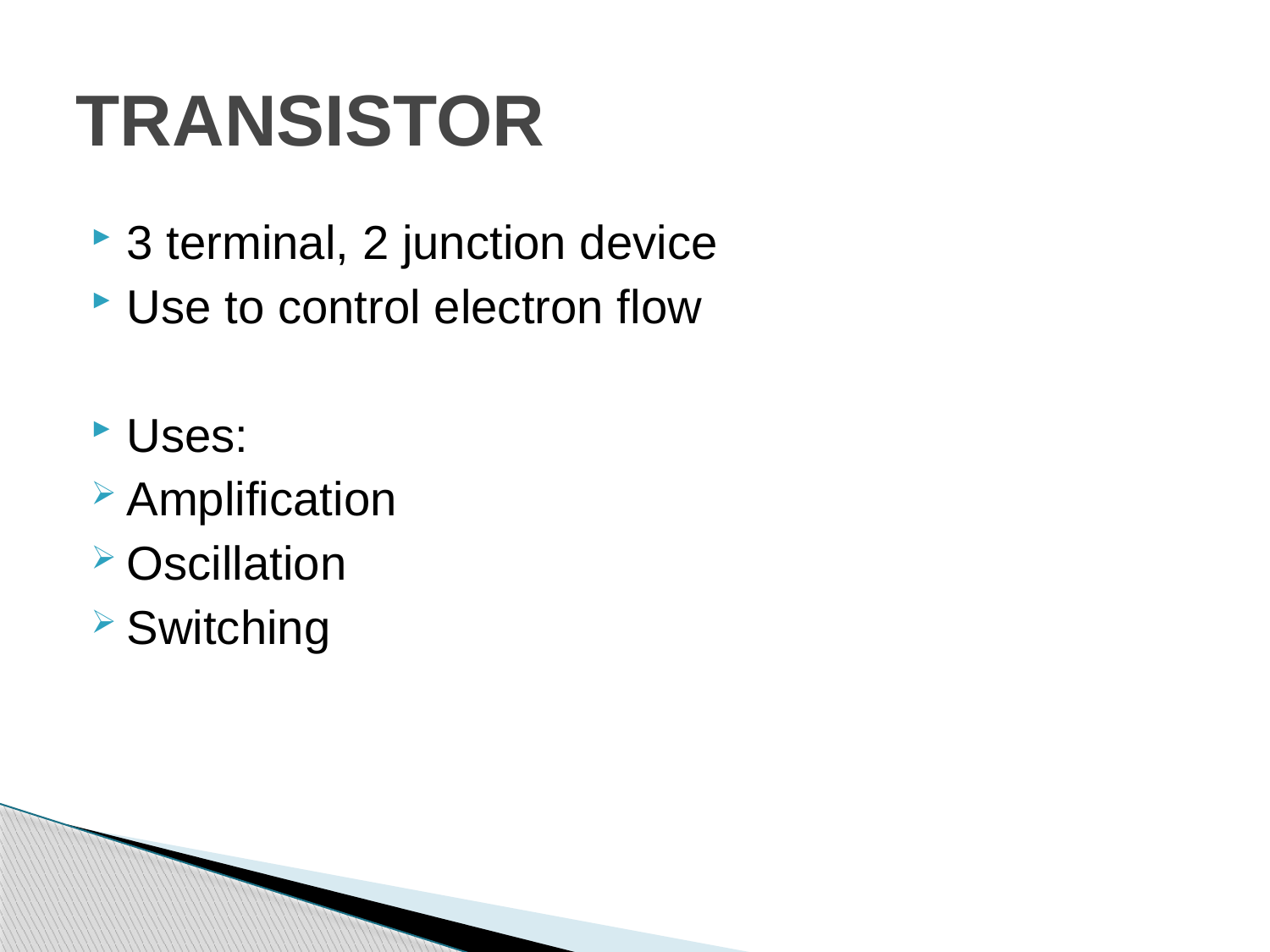

# TRANSISTOR
3 terminal, 2 junction device
Use to control electron flow

Uses:
Amplification
Oscillation
Switching